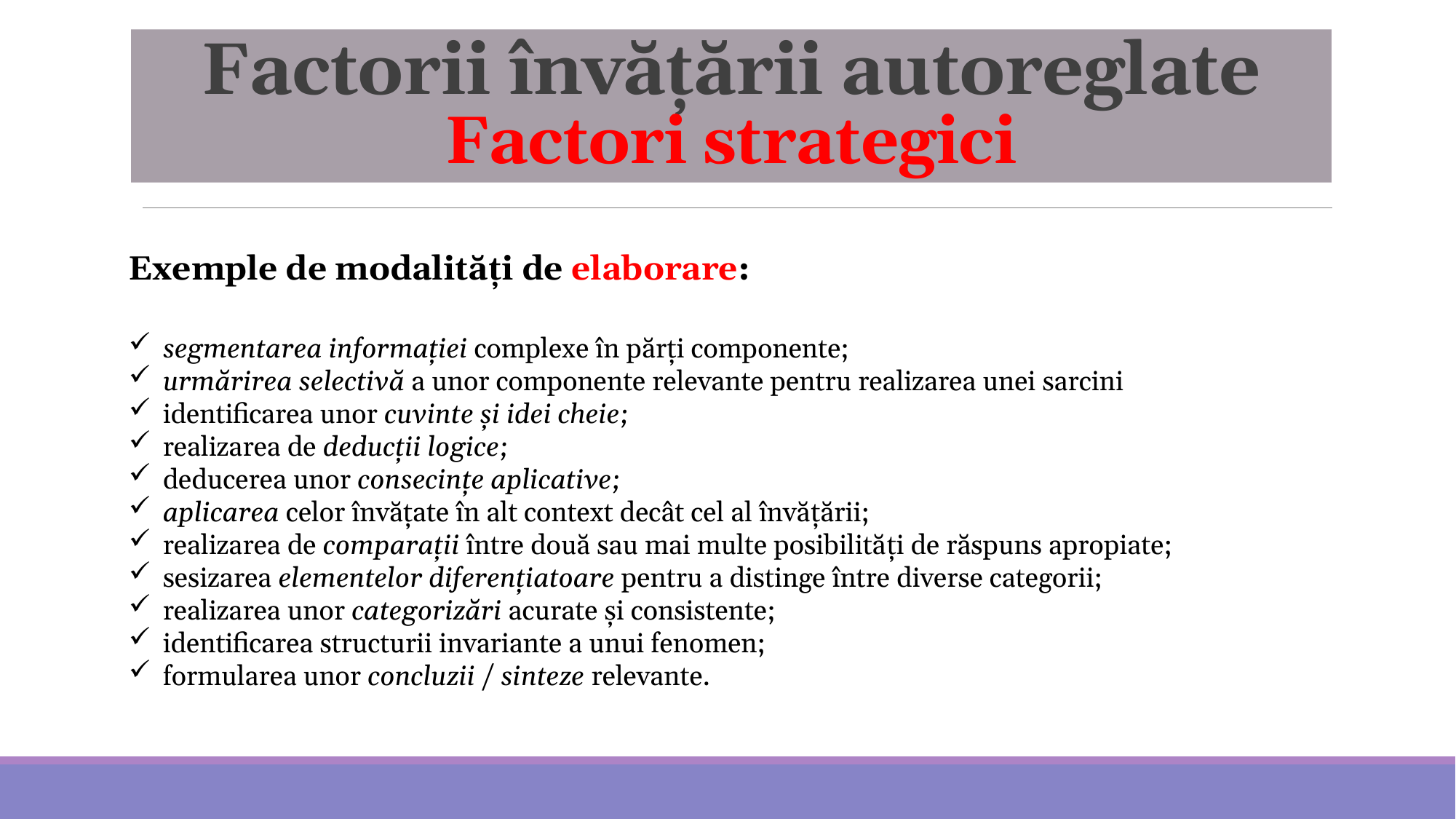

# Factorii învățării autoreglate Factori strategici
Exemple de modalități de elaborare:

segmentarea informaţiei complexe în părţi componente;
urmărirea selectivă a unor componente relevante pentru realizarea unei sarcini
identificarea unor cuvinte şi idei cheie;
realizarea de deducţii logice;
deducerea unor consecinţe aplicative;
aplicarea celor învăţate în alt context decât cel al învăţării;
realizarea de comparaţii între două sau mai multe posibilităţi de răspuns apropiate;
sesizarea elementelor diferenţiatoare pentru a distinge între diverse categorii;
realizarea unor categorizări acurate şi consistente;
identificarea structurii invariante a unui fenomen;
formularea unor concluzii / sinteze relevante.